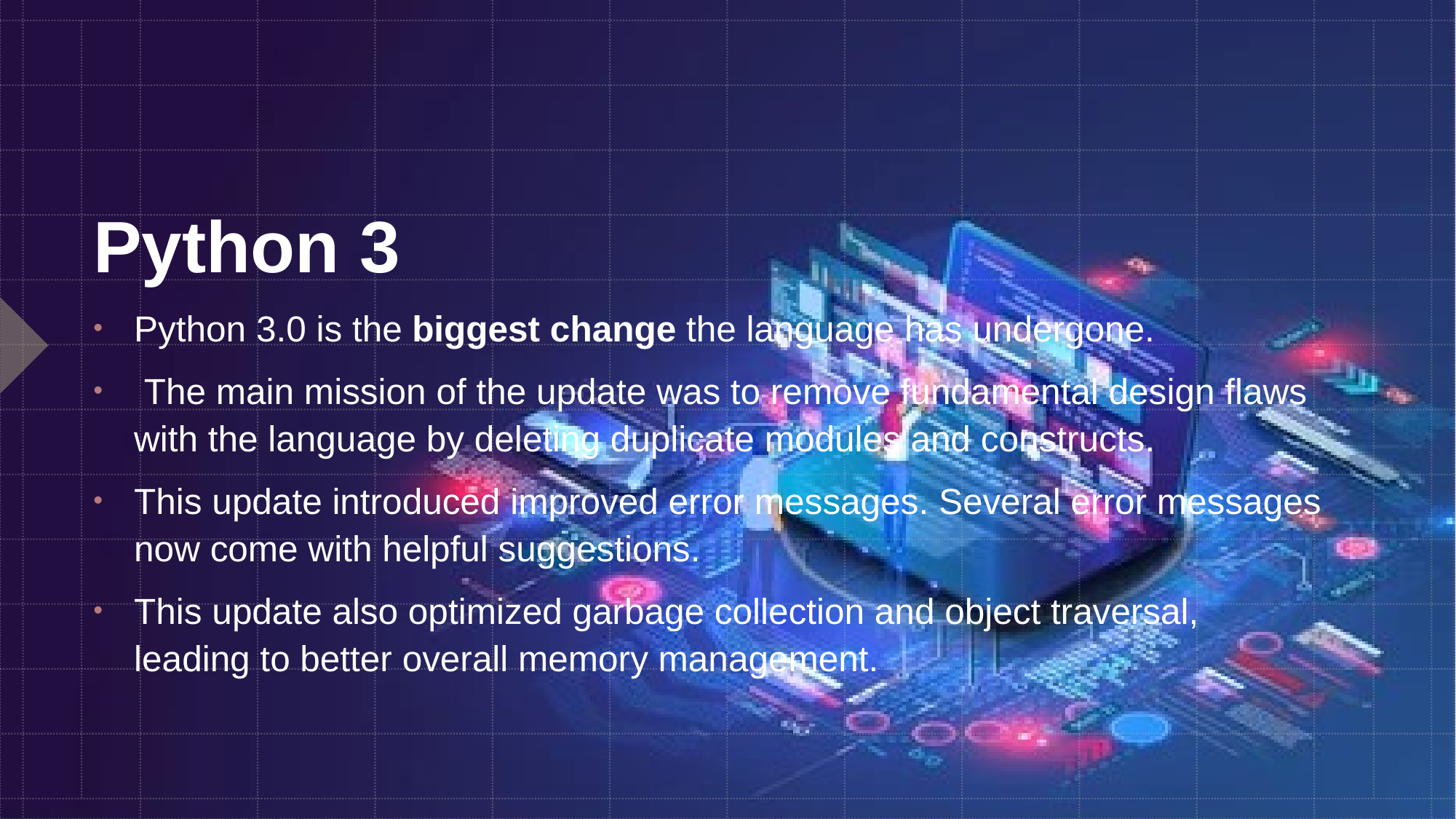

# Python 3
Python 3.0 is the biggest change the language has undergone.
 The main mission of the update was to remove fundamental design flaws with the language by deleting duplicate modules and constructs.
This update introduced improved error messages. Several error messages now come with helpful suggestions.
This update also optimized garbage collection and object traversal, leading to better overall memory management.